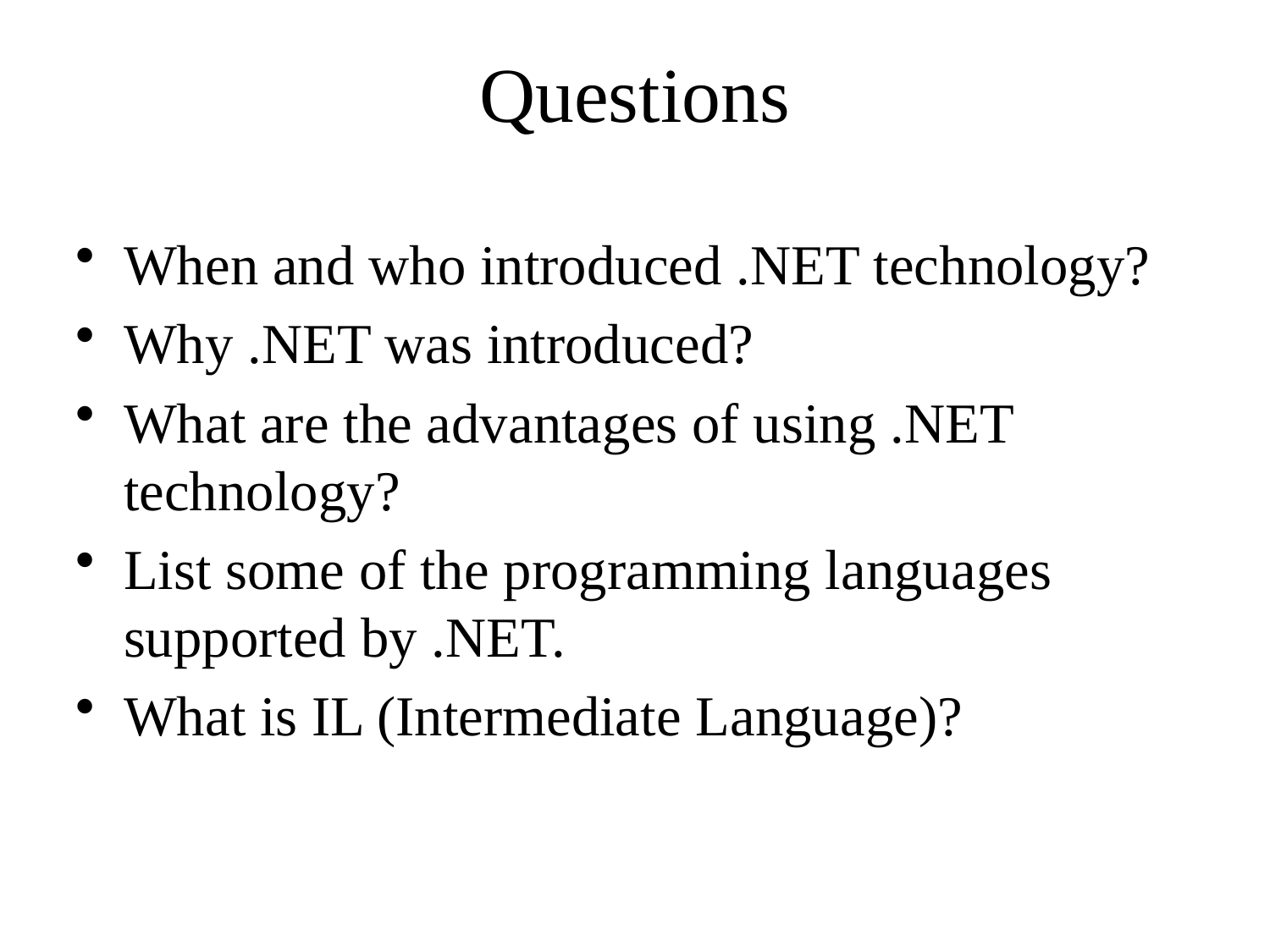

# Questions
When and who introduced .NET technology?
Why .NET was introduced?
What are the advantages of using .NET technology?
List some of the programming languages supported by .NET.
What is IL (Intermediate Language)?